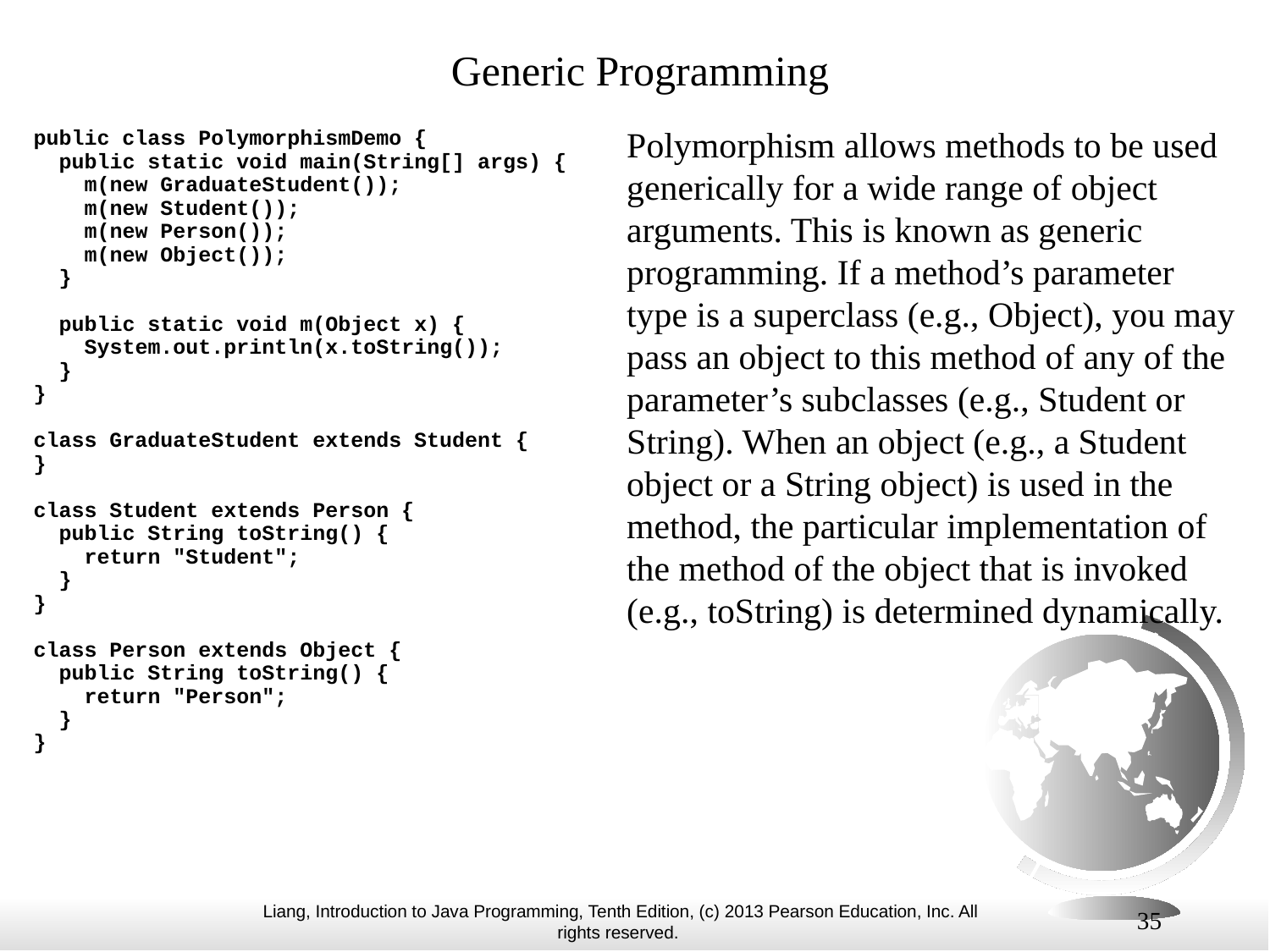

# Generic Programming
public class PolymorphismDemo {
  public static void main(String[] args) {
    m(new GraduateStudent());
    m(new Student());
    m(new Person());
    m(new Object());
  }

  public static void m(Object x) {
    System.out.println(x.toString());
  }
}

class GraduateStudent extends Student {
}

class Student extends Person {
  public String toString() {
    return "Student";
  }
}

class Person extends Object {
  public String toString() {
    return "Person";
  }
}
Polymorphism allows methods to be used generically for a wide range of object arguments. This is known as generic programming. If a method’s parameter type is a superclass (e.g., Object), you may pass an object to this method of any of the parameter’s subclasses (e.g., Student or String). When an object (e.g., a Student object or a String object) is used in the method, the particular implementation of the method of the object that is invoked (e.g., toString) is determined dynamically.
35